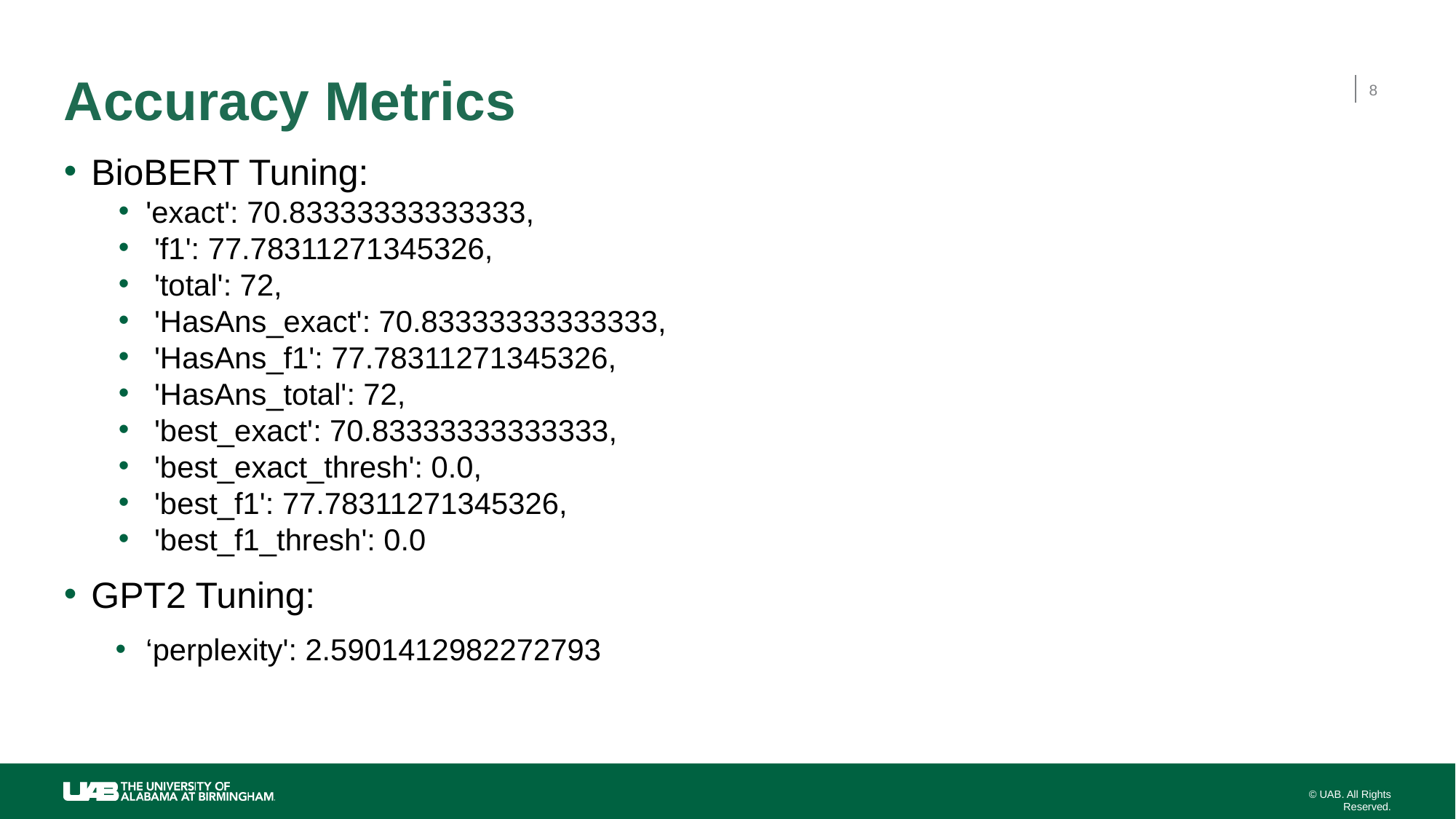

# Accuracy Metrics
8
BioBERT Tuning:
'exact': 70.83333333333333,
 'f1': 77.78311271345326,
 'total': 72,
 'HasAns_exact': 70.83333333333333,
 'HasAns_f1': 77.78311271345326,
 'HasAns_total': 72,
 'best_exact': 70.83333333333333,
 'best_exact_thresh': 0.0,
 'best_f1': 77.78311271345326,
 'best_f1_thresh': 0.0
GPT2 Tuning:
‘perplexity': 2.5901412982272793